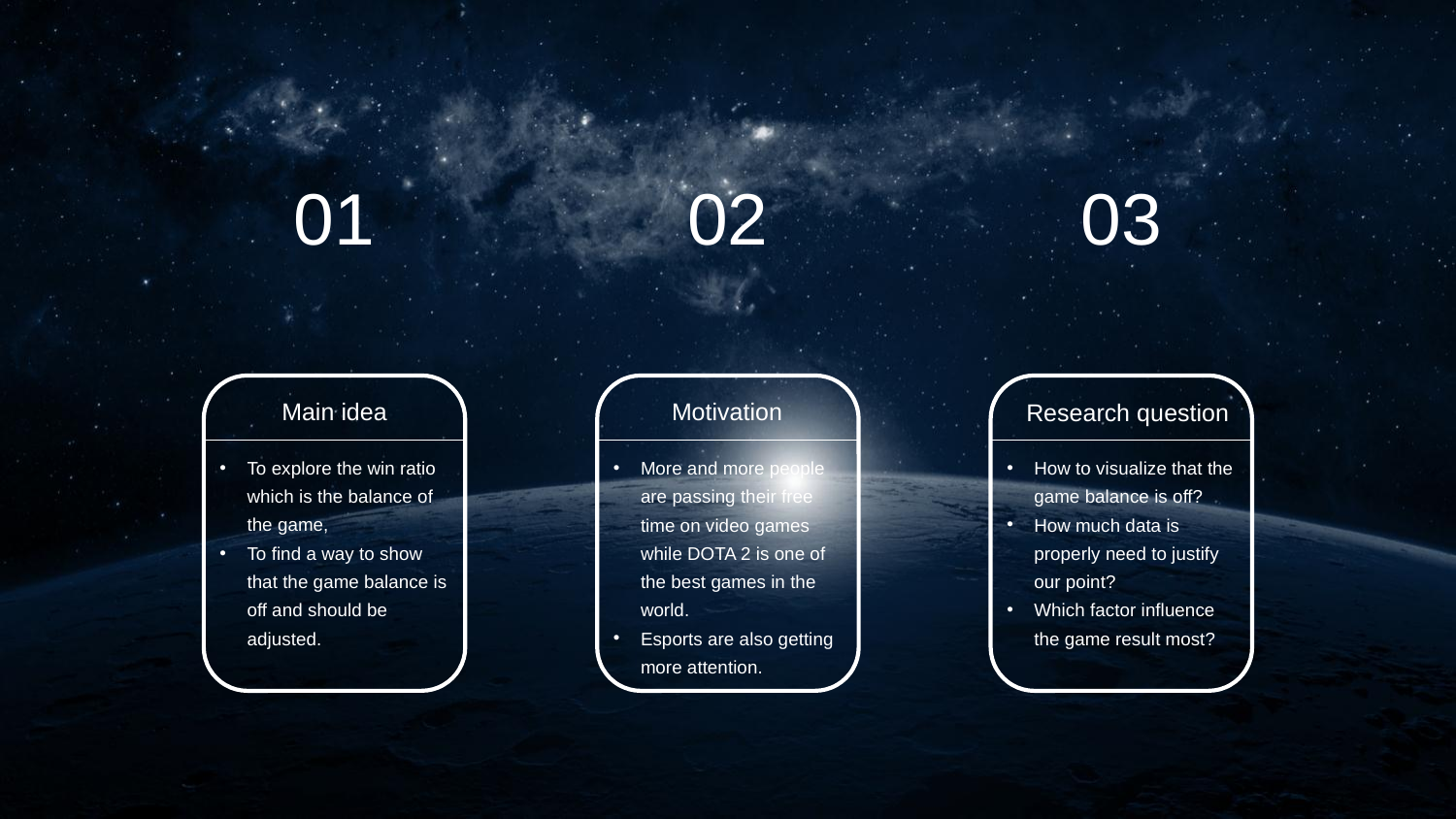

01
02
03

Main idea
Motivation
Research question
To explore the win ratio which is the balance of the game,
To find a way to show that the game balance is off and should be adjusted.

More and more people are passing their free time on video games while DOTA 2 is one of the best games in the world.
Esports are also getting more attention.

How to visualize that the game balance is off?
How much data is properly need to justify our point?
Which factor influence the game result most?